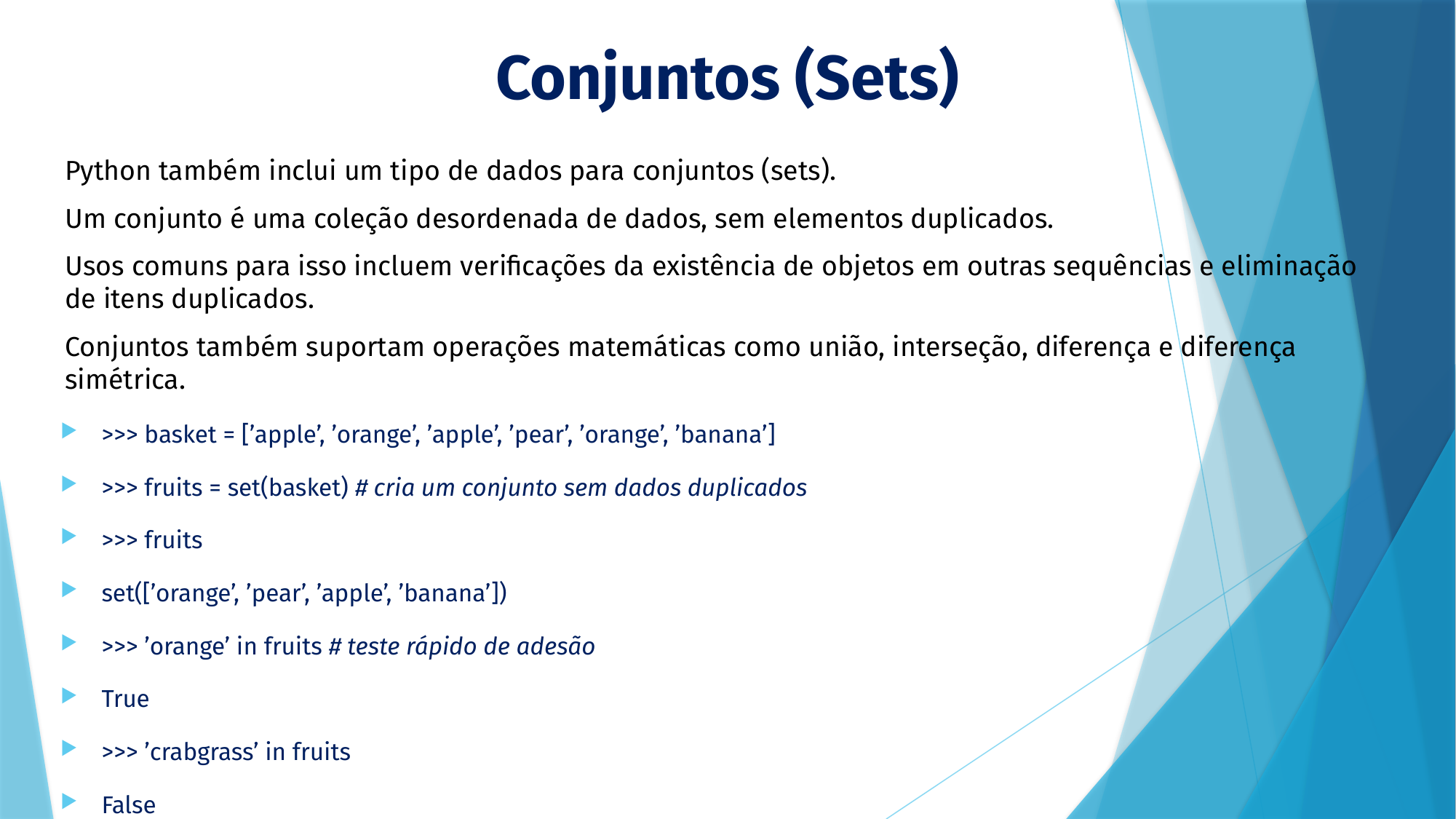

# Conjuntos (Sets)
Python também inclui um tipo de dados para conjuntos (sets).
Um conjunto é uma coleção desordenada de dados, sem elementos duplicados.
Usos comuns para isso incluem verificações da existência de objetos em outras sequências e eliminação de itens duplicados.
Conjuntos também suportam operações matemáticas como união, interseção, diferença e diferença simétrica.
>>> basket = [’apple’, ’orange’, ’apple’, ’pear’, ’orange’, ’banana’]
>>> fruits = set(basket) # cria um conjunto sem dados duplicados
>>> fruits
set([’orange’, ’pear’, ’apple’, ’banana’])
>>> ’orange’ in fruits # teste rápido de adesão
True
>>> ’crabgrass’ in fruits
False